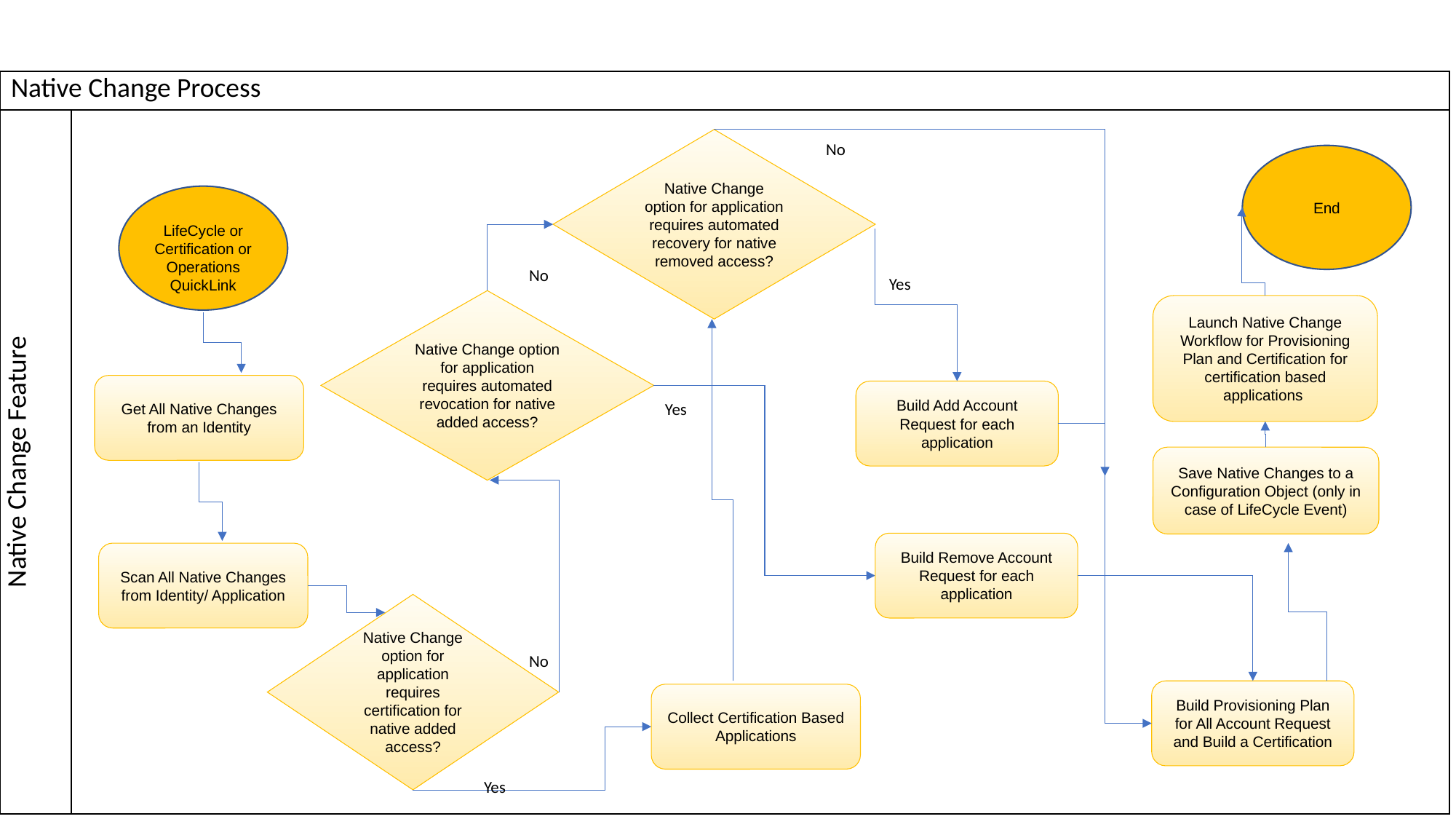

| Native Change Process |  |
| --- | --- |
| Native Change Feature |  |
Native Change option for application requires automated recovery for native removed access?
No
End

LifeCycle or Certification or Operations QuickLink
No
Yes
Native Change option for application requires automated revocation for native added access?
Launch Native Change Workflow for Provisioning Plan and Certification for certification based applications
Get All Native Changes from an Identity
Build Add Account Request for each application
Yes
Save Native Changes to a Configuration Object (only in case of LifeCycle Event)
Build Remove Account Request for each application
Scan All Native Changes from Identity/ Application
Native Change option for application requires certification for native added access?
No
Build Provisioning Plan for All Account Request and Build a Certification
Collect Certification Based Applications
Yes